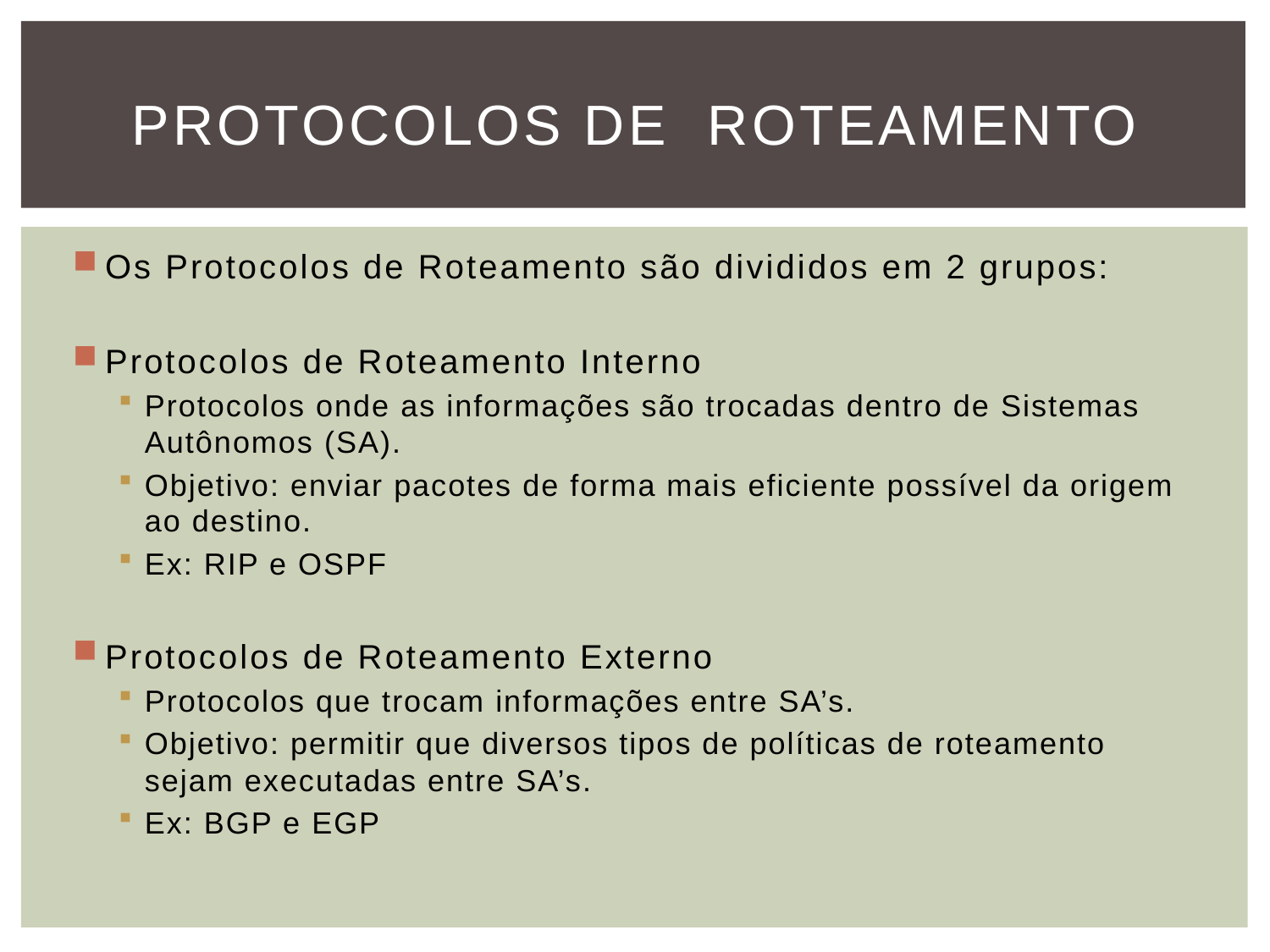

# PROTOCOLOS DE  ROTEAMENTO
Os Protocolos de Roteamento são divididos em 2 grupos:

Protocolos de Roteamento Interno
Protocolos onde as informações são trocadas dentro de Sistemas Autônomos (SA).
Objetivo: enviar pacotes de forma mais eficiente possível da origem ao destino.
Ex: RIP e OSPF

Protocolos de Roteamento Externo
Protocolos que trocam informações entre SA’s.
Objetivo: permitir que diversos tipos de políticas de roteamento sejam executadas entre SA’s.
Ex: BGP e EGP